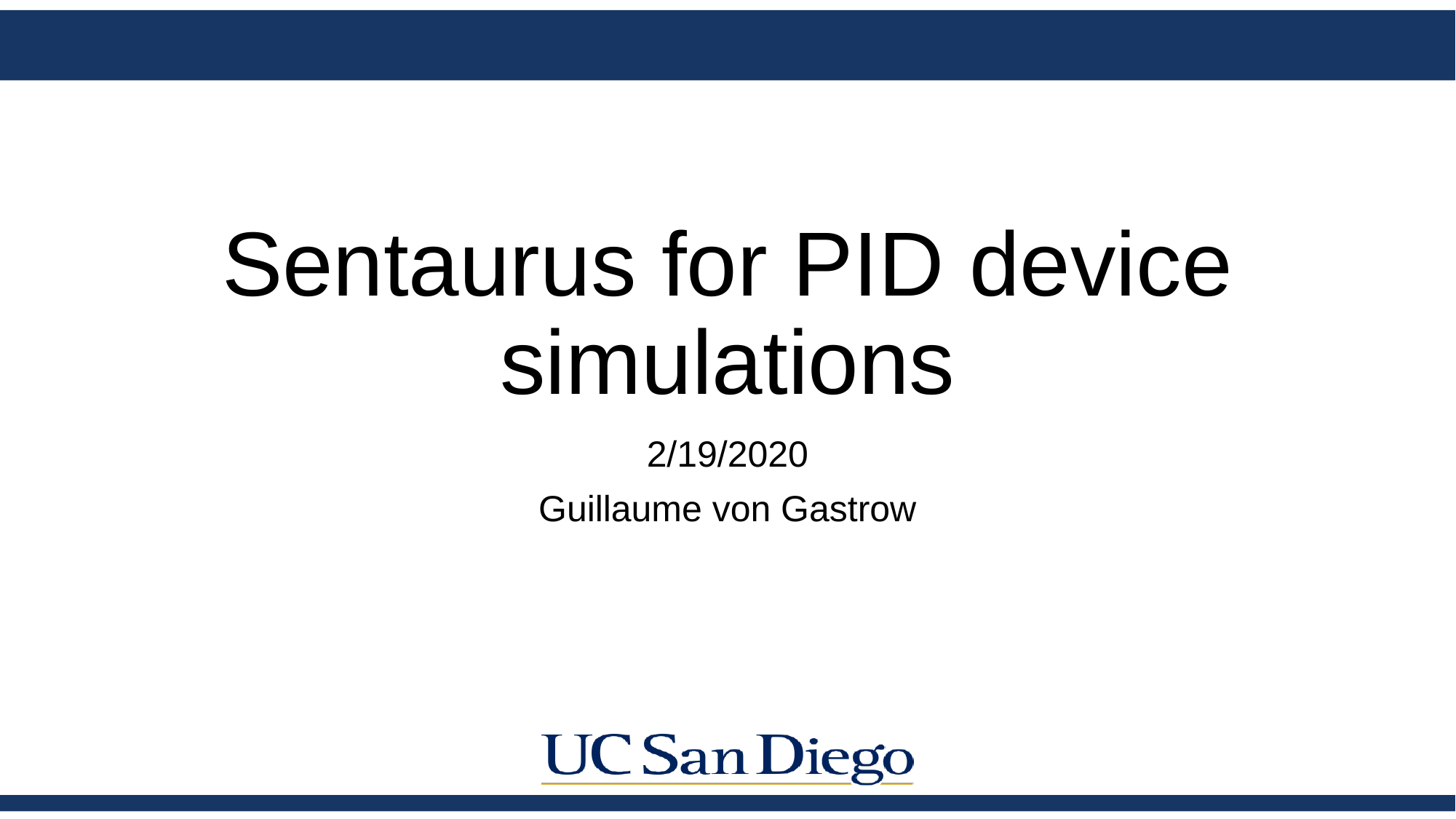

# Sentaurus for PID device simulations
2/19/2020
Guillaume von Gastrow